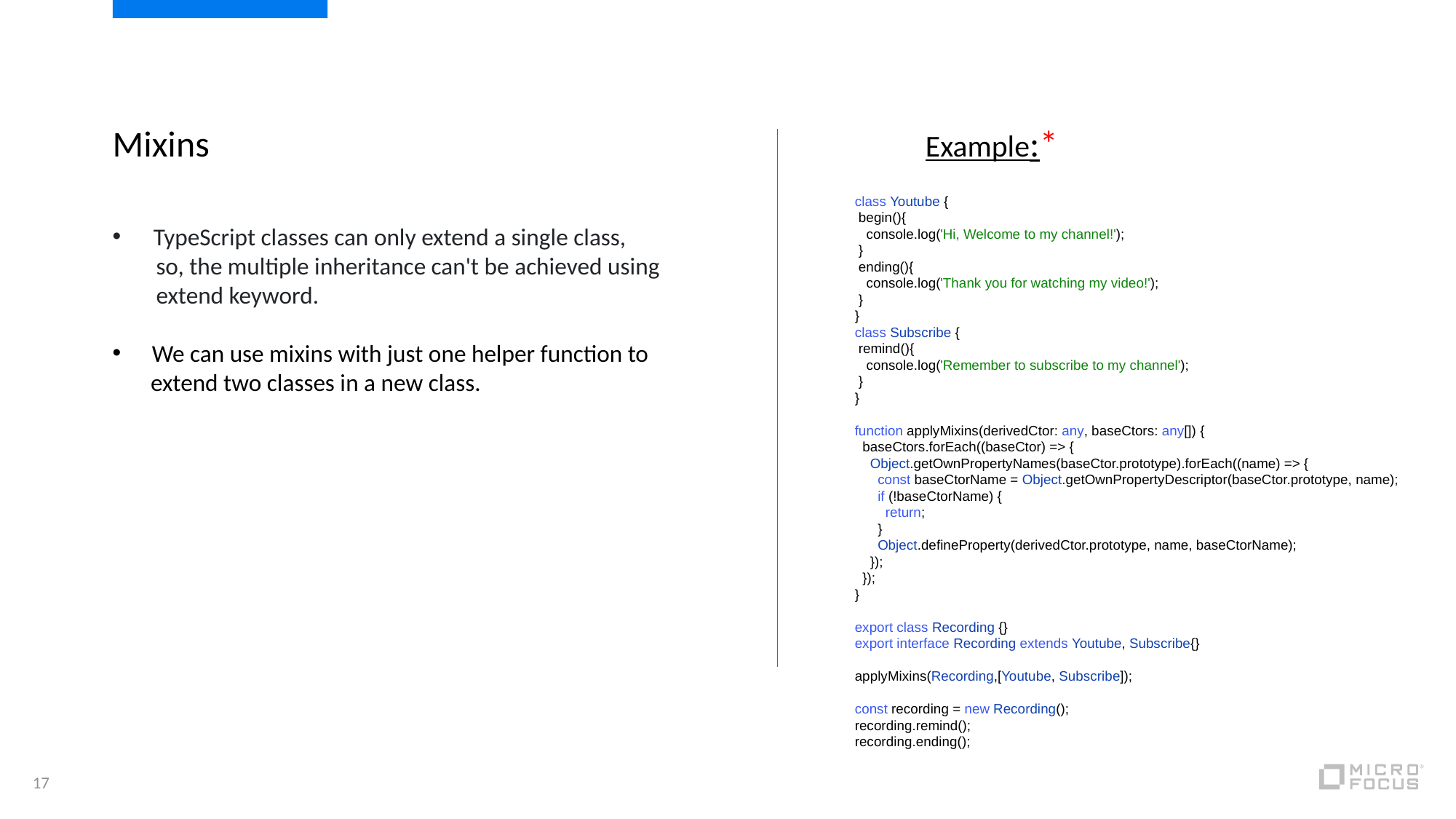

Mixins

Example:*

TypeScript classes can only extend a single class,
        so, the multiple inheritance can't be achieved using
        extend keyword.

 We can use mixins with just one helper function to
       extend two classes in a new class.

class Youtube {
 begin(){
   console.log('Hi, Welcome to my channel!');
 }
 ending(){
   console.log('Thank you for watching my video!');
 }
}
class Subscribe {
 remind(){
   console.log('Remember to subscribe to my channel');
 }
}
function applyMixins(derivedCtor: any, baseCtors: any[]) {
  baseCtors.forEach((baseCtor) => {
    Object.getOwnPropertyNames(baseCtor.prototype).forEach((name) => {
      const baseCtorName = Object.getOwnPropertyDescriptor(baseCtor.prototype, name);
      if (!baseCtorName) {
        return;
      }
      Object.defineProperty(derivedCtor.prototype, name, baseCtorName);
    });
  });
}
export class Recording {}
export interface Recording extends Youtube, Subscribe{}
applyMixins(Recording,[Youtube, Subscribe]);
const recording = new Recording();
recording.remind();
recording.ending();

17